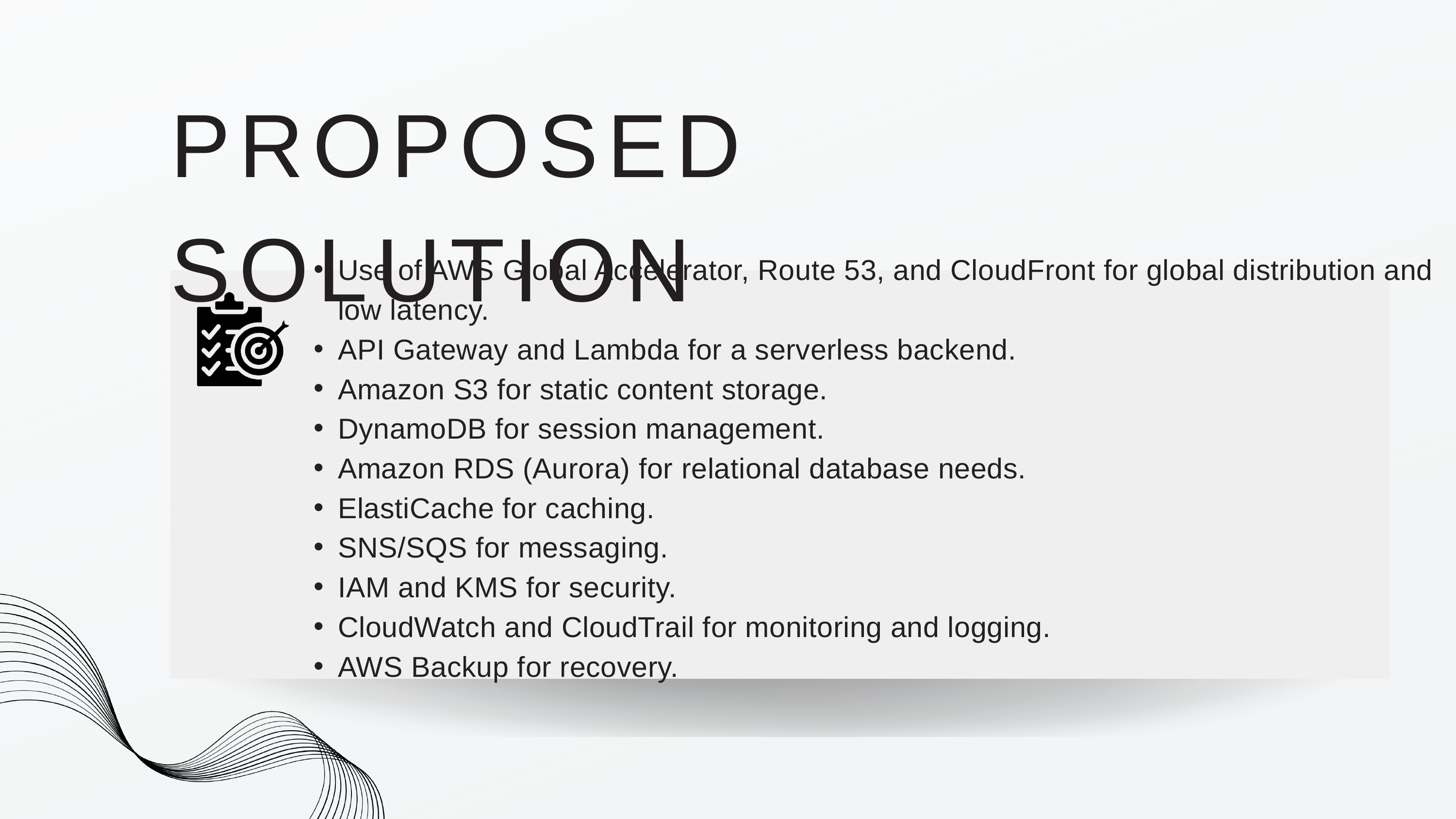

PROPOSED  SOLUTION
Use of AWS Global Accelerator, Route 53, and CloudFront for global distribution and low latency.
API Gateway and Lambda for a serverless backend.
Amazon S3 for static content storage.
DynamoDB for session management.
Amazon RDS (Aurora) for relational database needs.
ElastiCache for caching.
SNS/SQS for messaging.
IAM and KMS for security.
CloudWatch and CloudTrail for monitoring and logging.
AWS Backup for recovery.